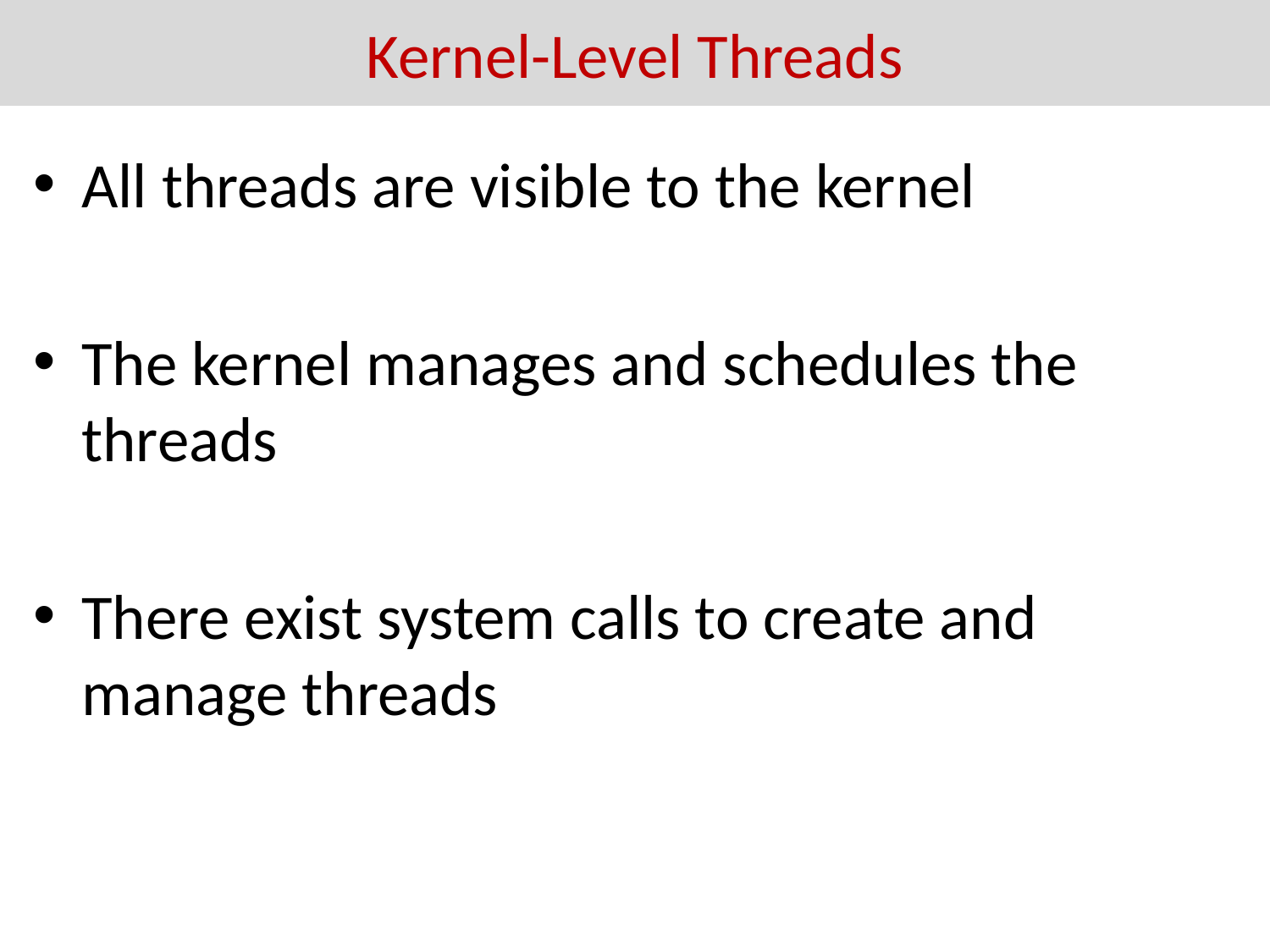

Kernel-Level Threads
All threads are visible to the kernel

The kernel manages and schedules the threads

There exist system calls to create and manage threads